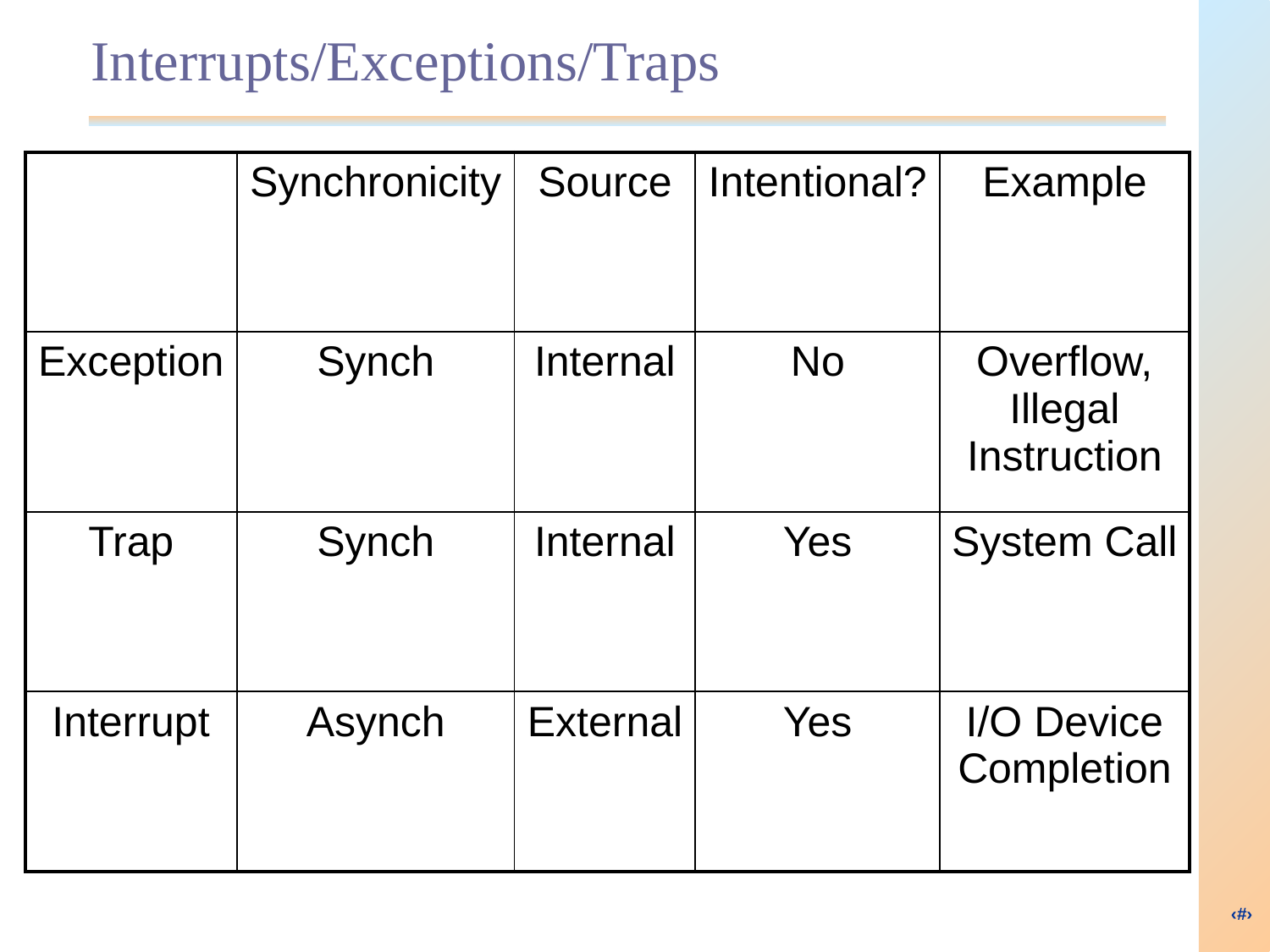

# Interrupts/Exceptions/Traps
|  | Synchronicity | Source | Intentional? | Example |
| --- | --- | --- | --- | --- |
| Exception | Synch | Internal | No | Overflow, Illegal Instruction |
| Trap | Synch | Internal | Yes | System Call |
| Interrupt | Asynch | External | Yes | I/O Device Completion |